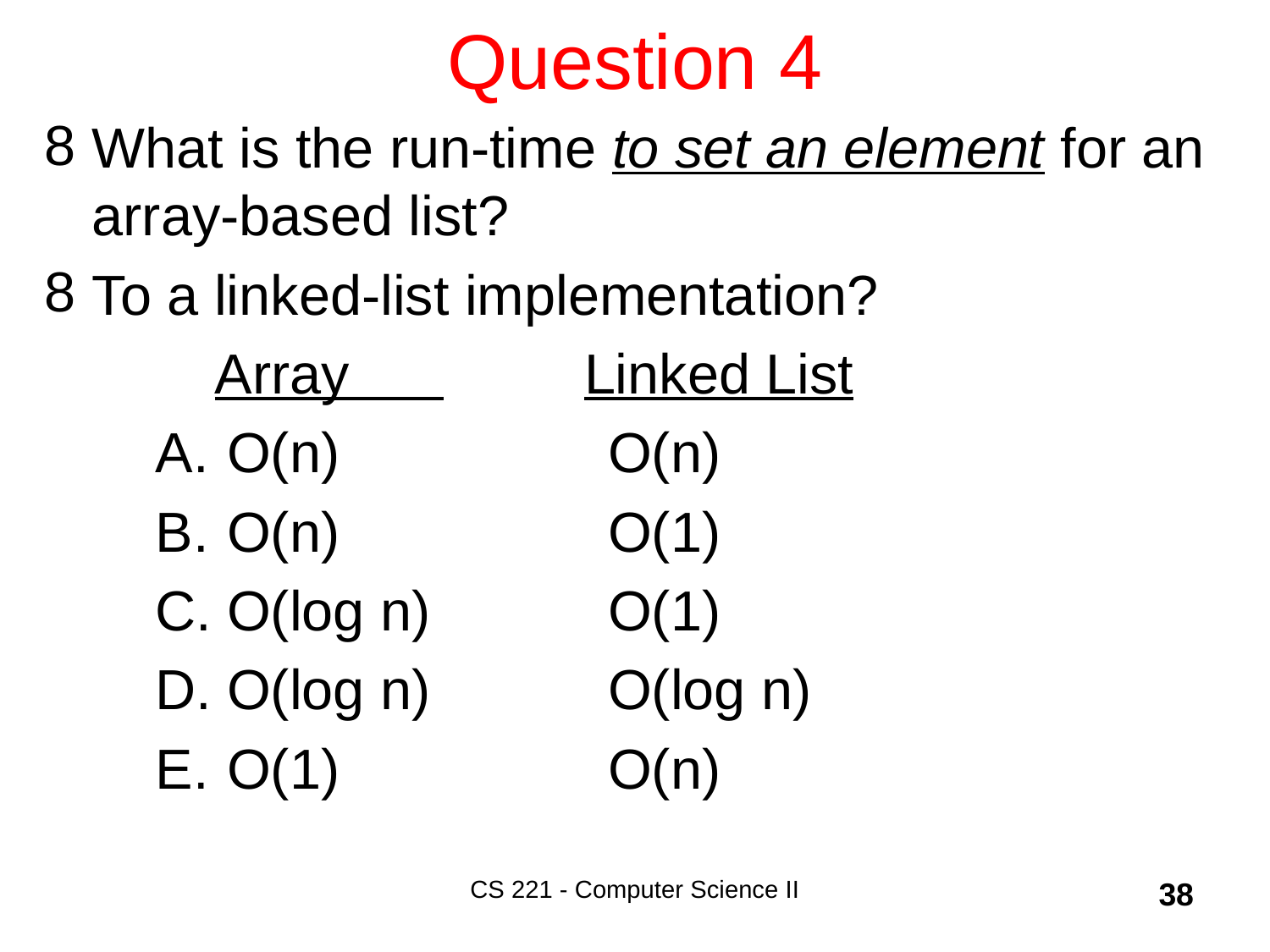

# Question 4
What is the run-time to set an element for an array-based list?
To a linked-list implementation?
	 Array      		Linked List
O(n)			O(n)
O(n)			O(1)
O(log n)		O(1)
O(log n)		O(log n)
O(1)			O(n)

CS 221 - Computer Science II
38